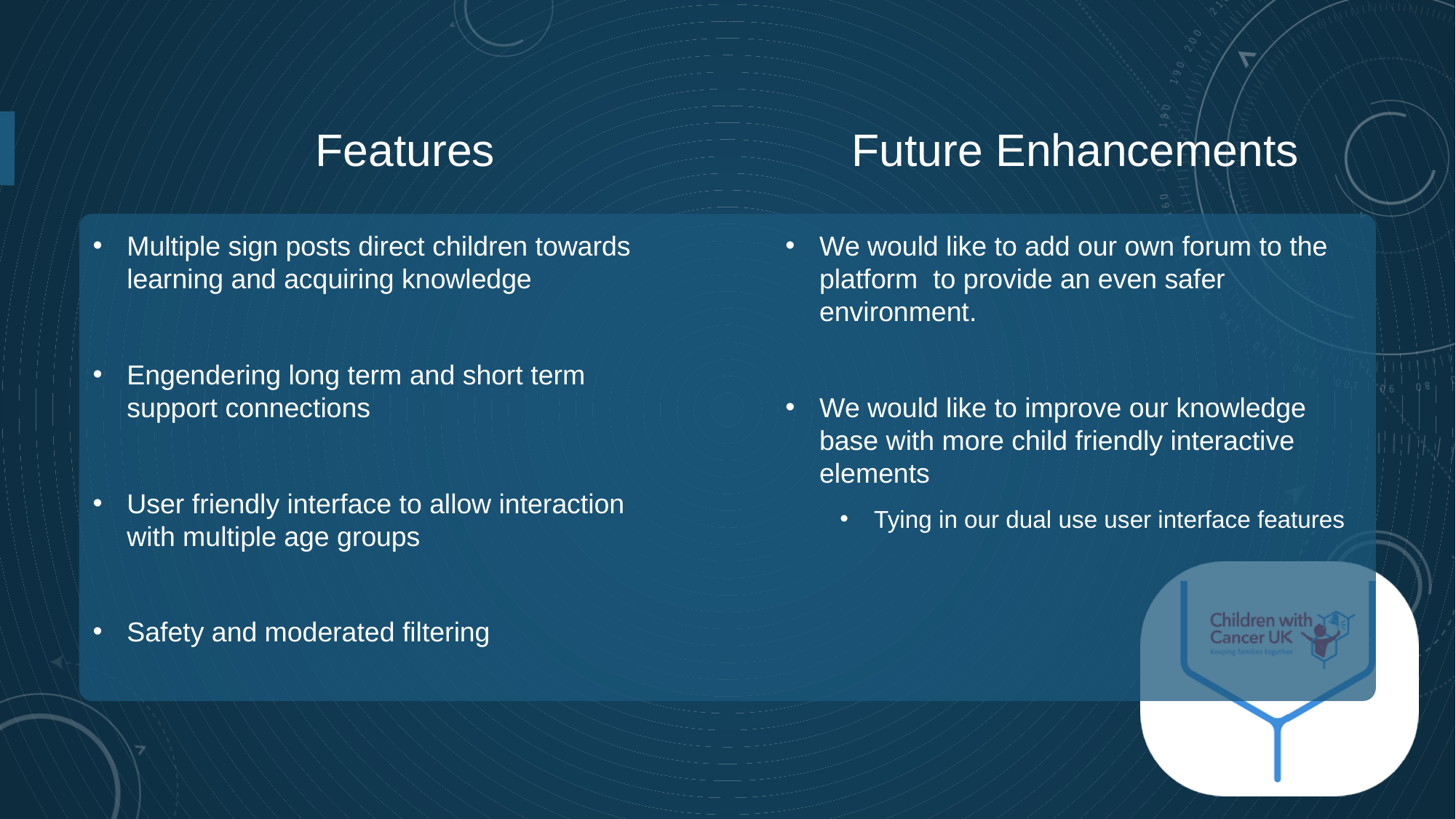

# Features
Future Enhancements
Multiple sign posts direct children towards learning and acquiring knowledge

Engendering long term and short term support connections

User friendly interface to allow interaction with multiple age groups

Safety and moderated filtering

We would like to add our own forum to the platform  to provide an even safer environment.

We would like to improve our knowledge base with more child friendly interactive elements
Tying in our dual use user interface features